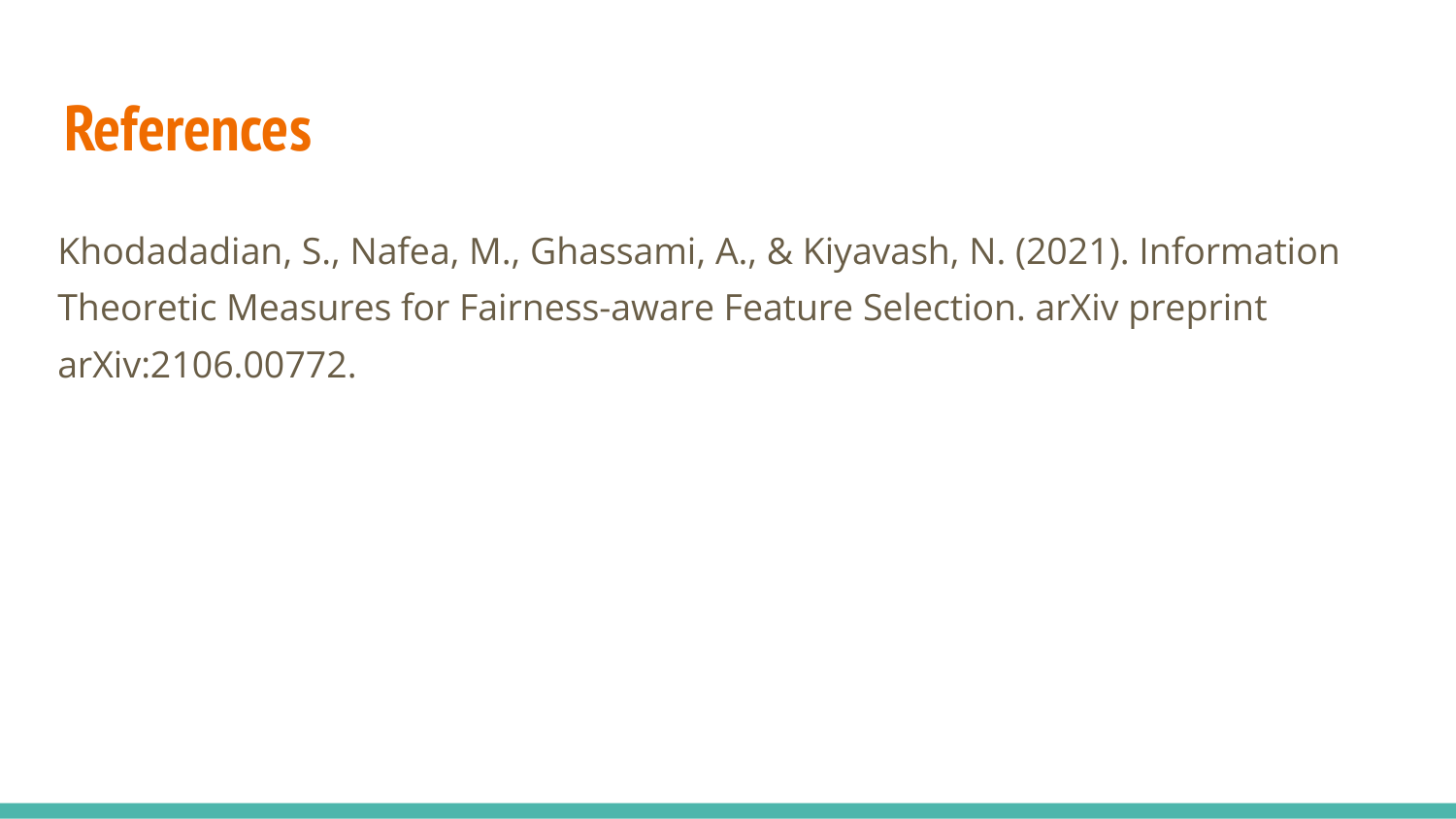

# References
Khodadadian, S., Nafea, M., Ghassami, A., & Kiyavash, N. (2021). Information Theoretic Measures for Fairness-aware Feature Selection. arXiv preprint arXiv:2106.00772.